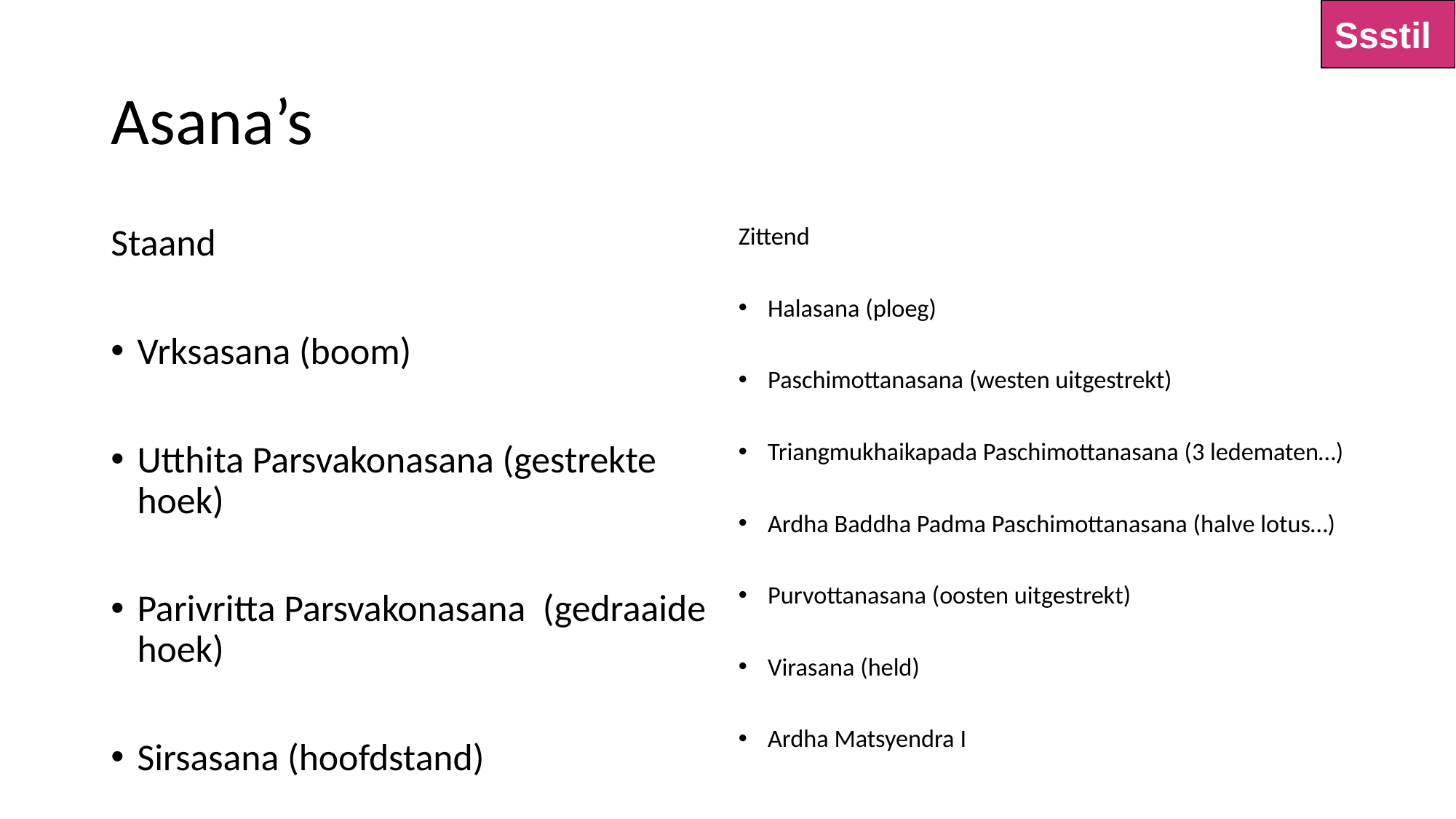

Ssstil
# Asana’s
Staand

Vrksasana (boom)

Utthita Parsvakonasana (gestrekte hoek)

Parivritta Parsvakonasana  (gedraaide hoek)

Sirsasana (hoofdstand)

Zittend

Halasana (ploeg)

Paschimottanasana (westen uitgestrekt)

Triangmukhaikapada Paschimottanasana (3 ledematen…)

Ardha Baddha Padma Paschimottanasana (halve lotus…)

Purvottanasana (oosten uitgestrekt)

Virasana (held)

Ardha Matsyendra I